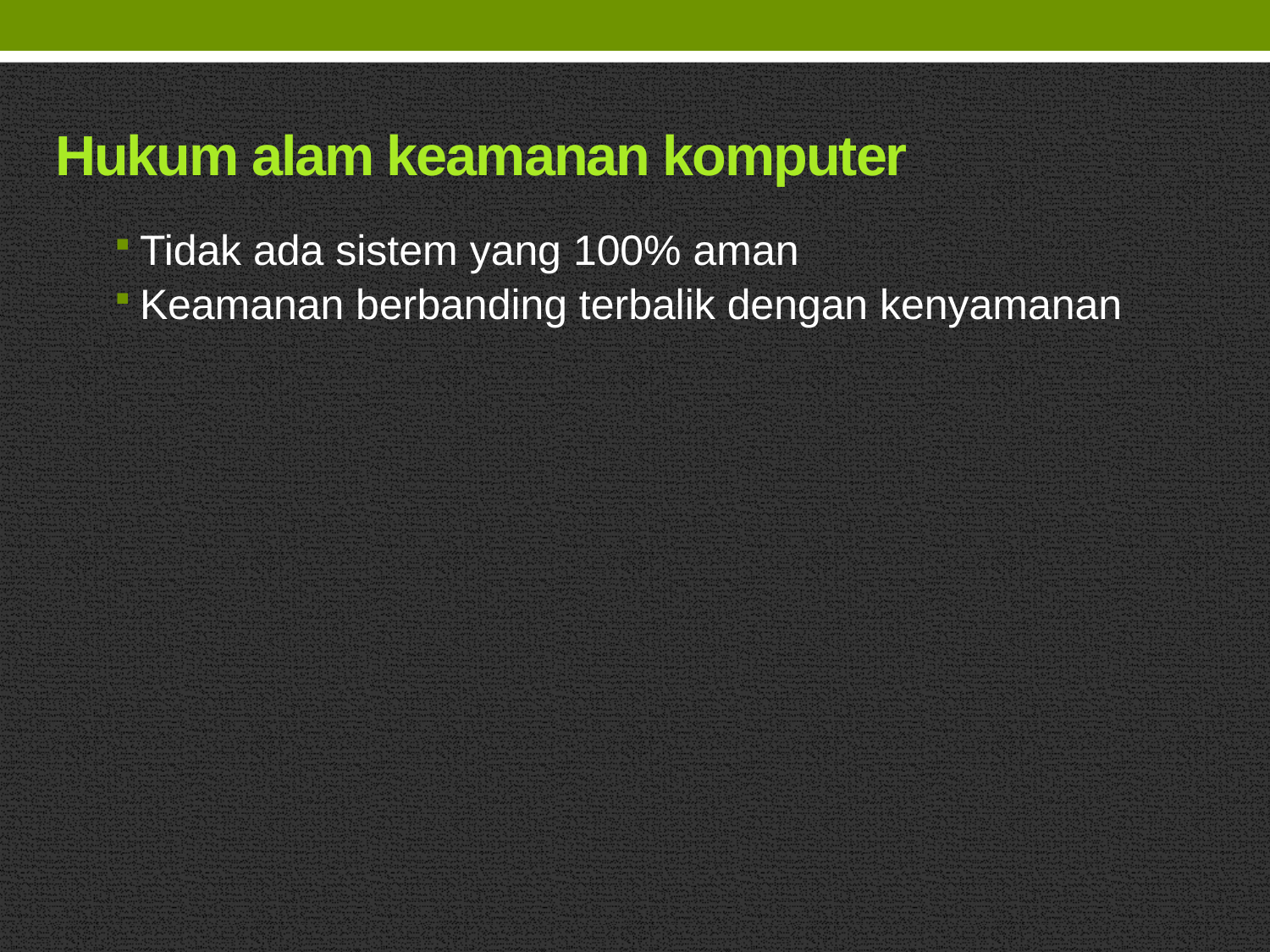

# Hukum alam keamanan komputer
Tidak ada sistem yang 100% aman
Keamanan berbanding terbalik dengan kenyamanan